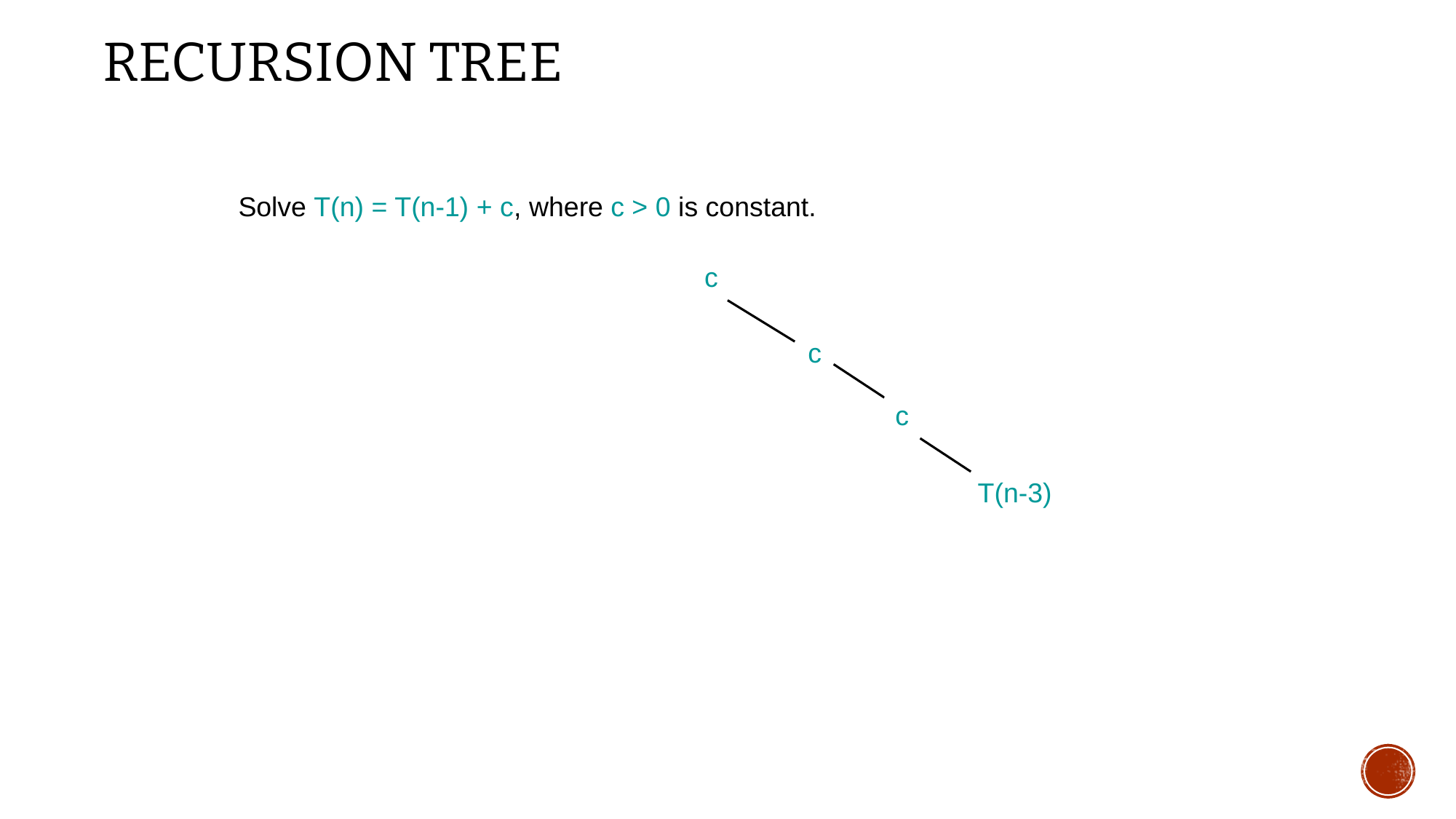

# Recursion tree
Solve T(n) = T(n-1) + c, where c > 0 is constant.
c

c

c

T(n-3)